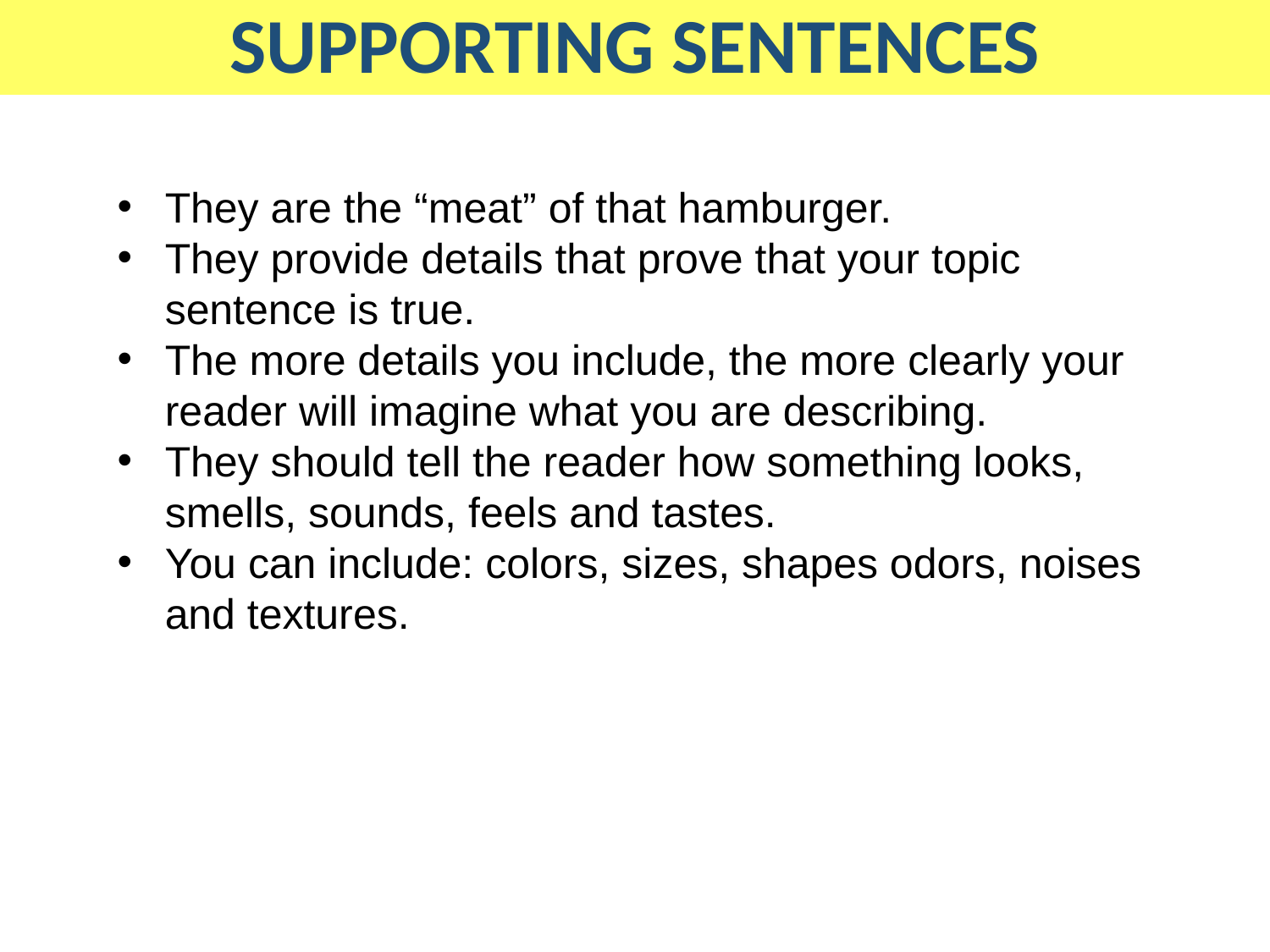

SUPPORTING SENTENCES
They are the “meat” of that hamburger.
They provide details that prove that your topic sentence is true.
The more details you include, the more clearly your reader will imagine what you are describing.
They should tell the reader how something looks, smells, sounds, feels and tastes.
You can include: colors, sizes, shapes odors, noises and textures.